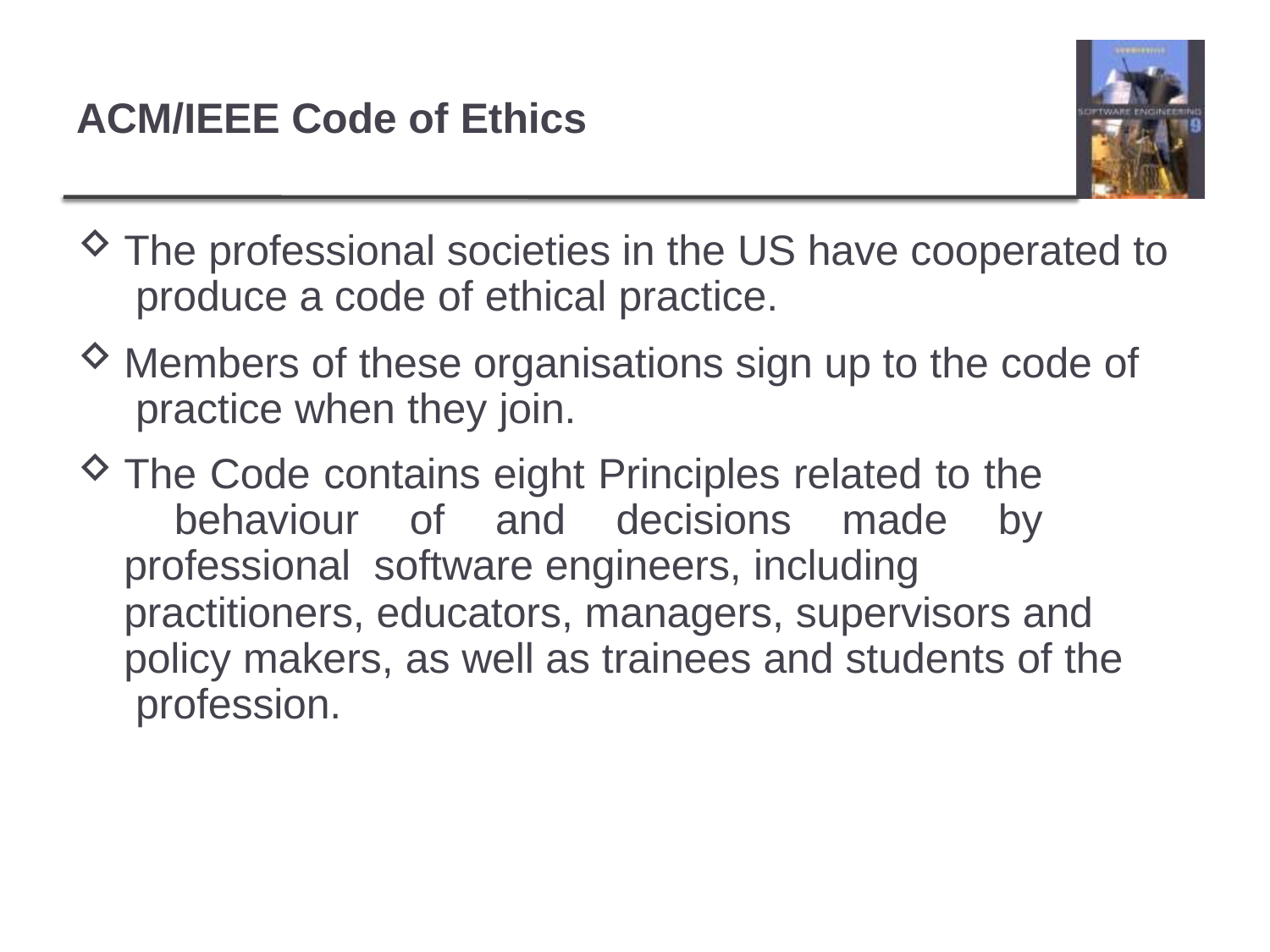

# ACM/IEEE Code of Ethics
The professional societies in the US have cooperated to  produce a code of ethical practice.
Members of these organisations sign up to the code of  practice when they join.
The Code contains eight Principles related to the  behaviour of and decisions made by professional  software engineers, including
practitioners, educators, managers, supervisors and  policy makers, as well as trainees and students of the  profession.